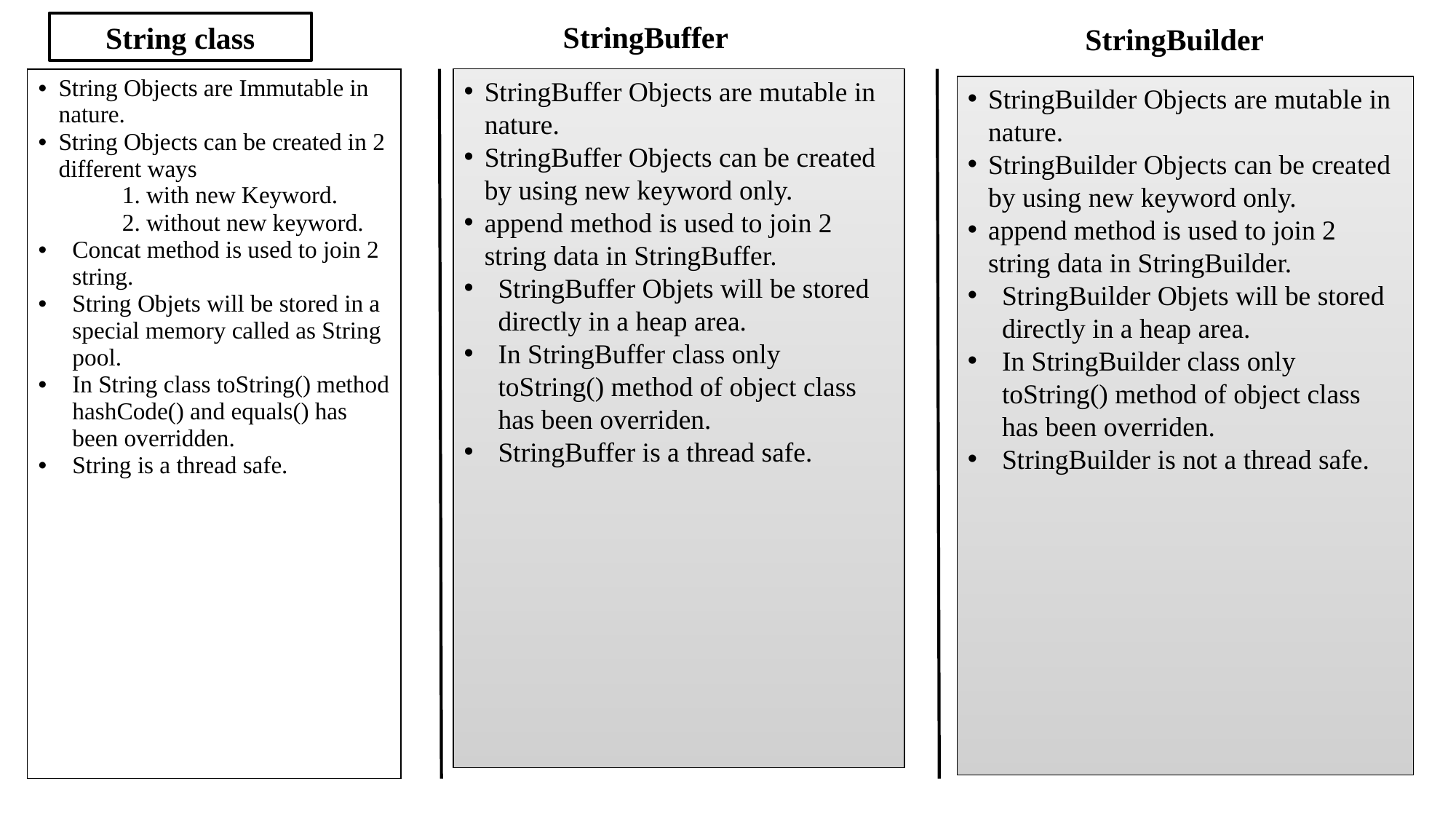

String class
StringBuffer
StringBuilder
| String Objects are Immutable in nature. String Objects can be created in 2 different ways 1. with new Keyword. 2. without new keyword. Concat method is used to join 2 string. String Objets will be stored in a special memory called as String pool. In String class toString() method hashCode() and equals() has been overridden. String is a thread safe. |
| --- |
StringBuffer Objects are mutable in nature.
StringBuffer Objects can be created by using new keyword only.
append method is used to join 2 string data in StringBuffer.
StringBuffer Objets will be stored directly in a heap area.
In StringBuffer class only  toString() method of object class has been overriden.
StringBuffer is a thread safe.

StringBuilder Objects are mutable in nature.
StringBuilder Objects can be created by using new keyword only.
append method is used to join 2 string data in StringBuilder.
StringBuilder Objets will be stored directly in a heap area.
In StringBuilder class only  toString() method of object class has been overriden.
StringBuilder is not a thread safe.